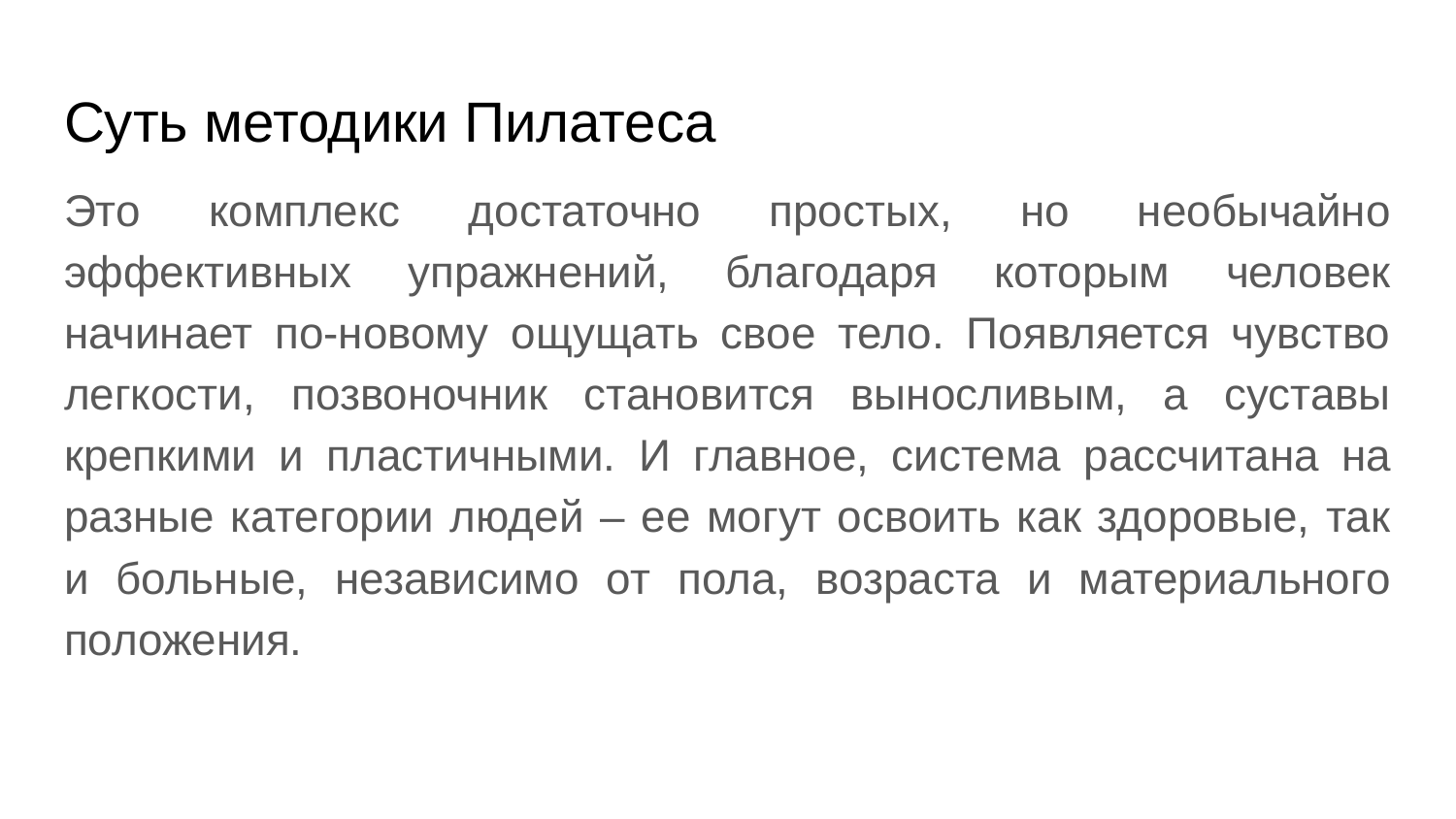

# Суть методики Пилатеса
Это комплекс достаточно простых, но необычайно эффективных упражнений, благодаря которым человек начинает по-новому ощущать свое тело. Появляется чувство легкости, позвоночник становится выносливым, а суставы крепкими и пластичными. И главное, система рассчитана на разные категории людей – ее могут освоить как здоровые, так и больные, независимо от пола, возраста и материального положения.